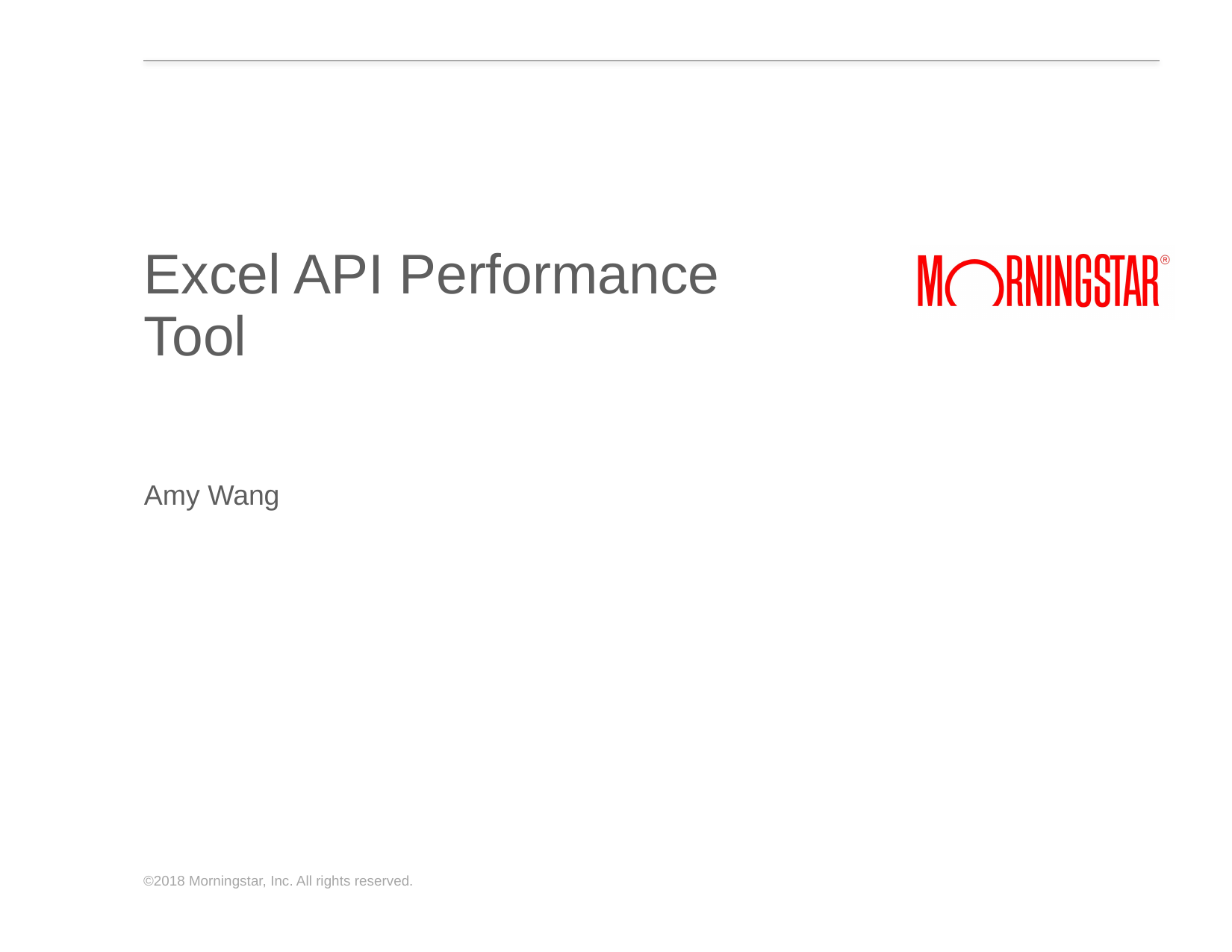

# Excel API Performance Tool
Amy Wang